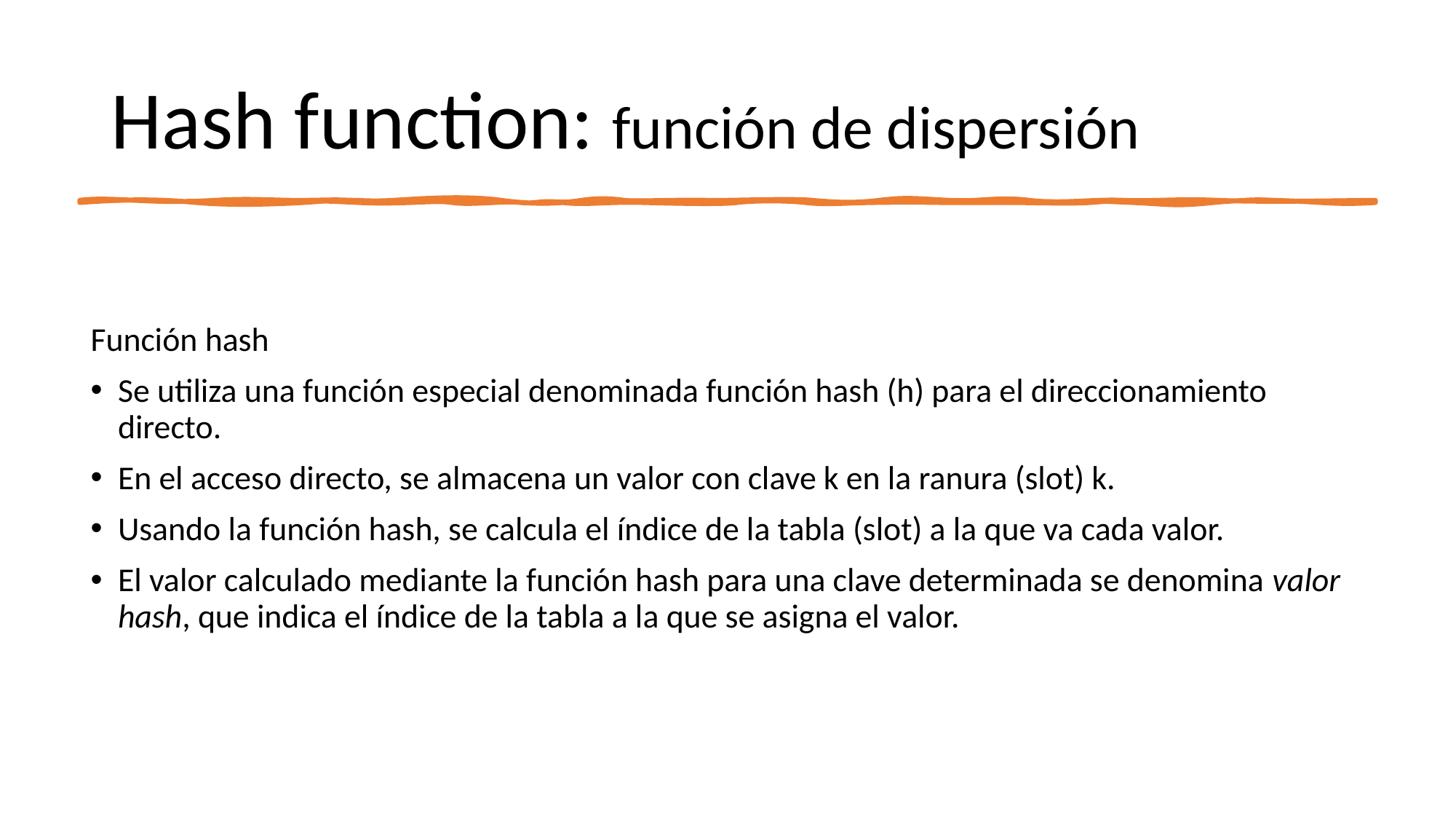

# Hash function: función de dispersión

Función hash
Se utiliza una función especial denominada función hash (h) para el direccionamiento directo.
En el acceso directo, se almacena un valor con clave k en la ranura (slot) k.
Usando la función hash, se calcula el índice de la tabla (slot) a la que va cada valor.
El valor calculado mediante la función hash para una clave determinada se denomina valor hash, que indica el índice de la tabla a la que se asigna el valor.